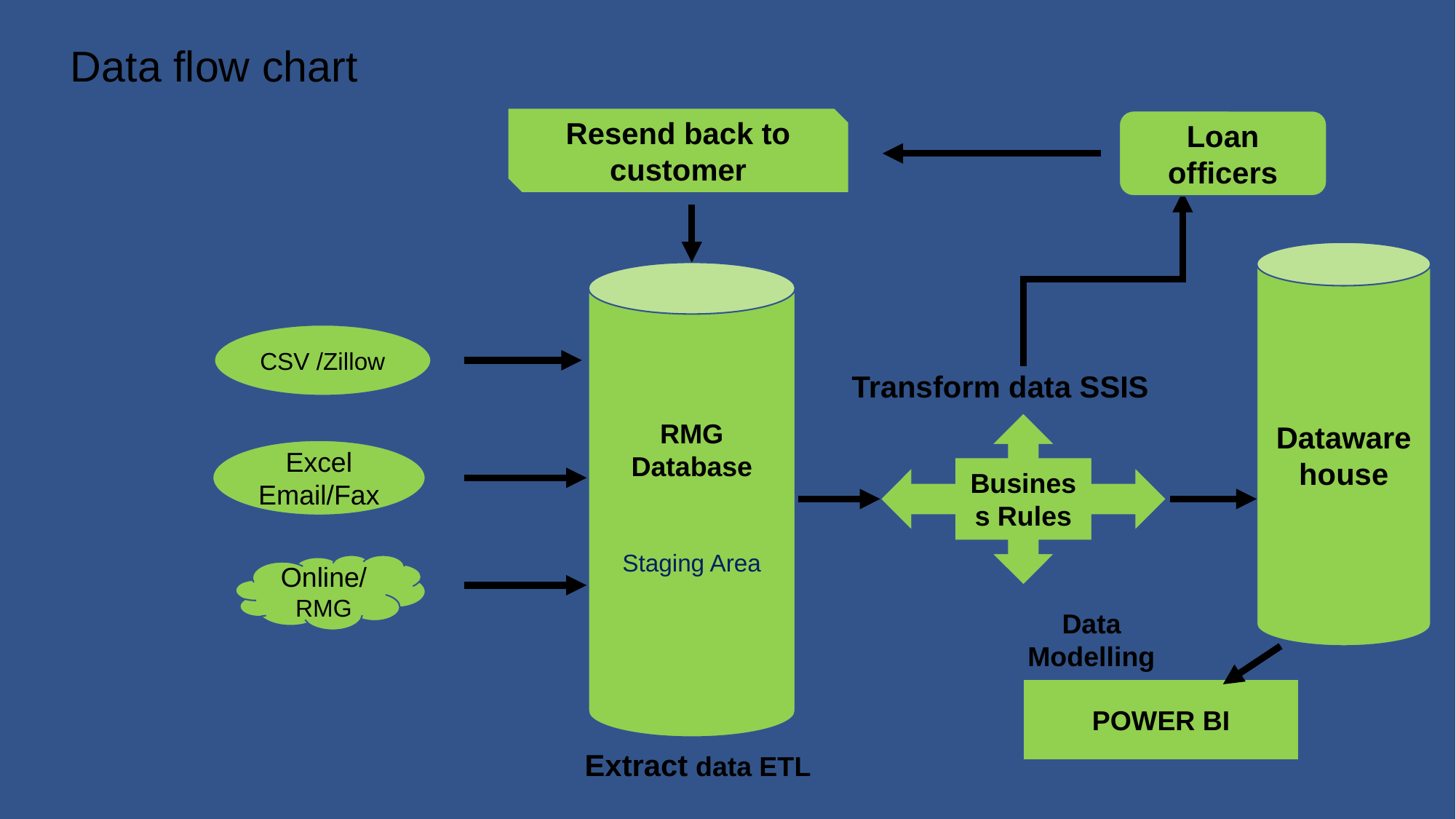

# Data flow chart
Resend back to customer
Loan officers
Datawarehouse
RMG
Database

Staging Area

CSV /Zillow
Transform data SSIS
Business Rules
Excel
Email/Fax
Online/
RMG
Data Modelling
POWER BI

  Extract data ETL